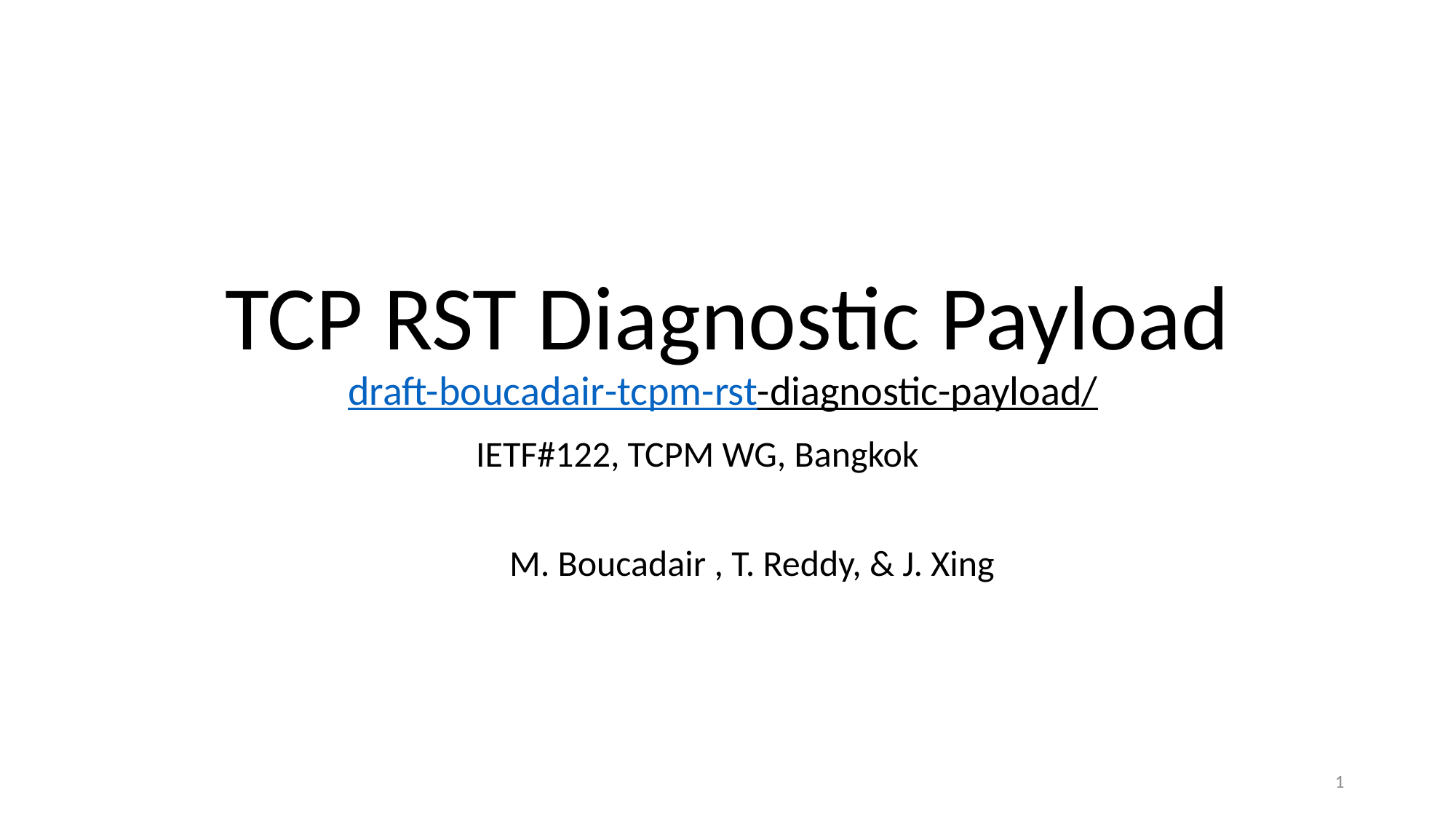

# TCP RST Diagnostic Payload draft-boucadair-tcpm-rst-diagnostic-payload/
IETF#122, TCPM WG, Bangkok

	M. Boucadair , T. Reddy, & J. Xing
1